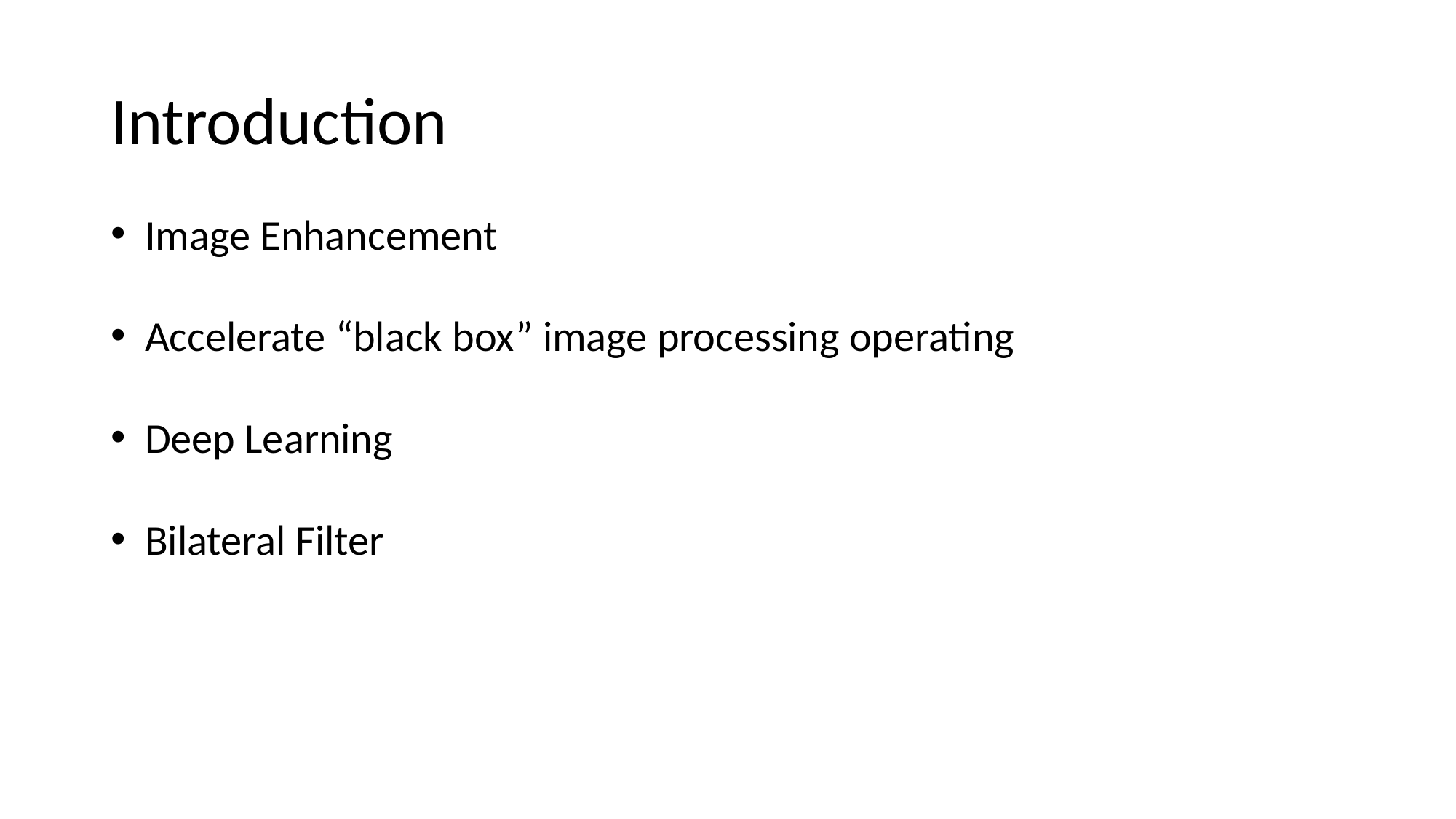

# Introduction
Image Enhancement

Accelerate “black box” image processing operating

Deep Learning

Bilateral Filter